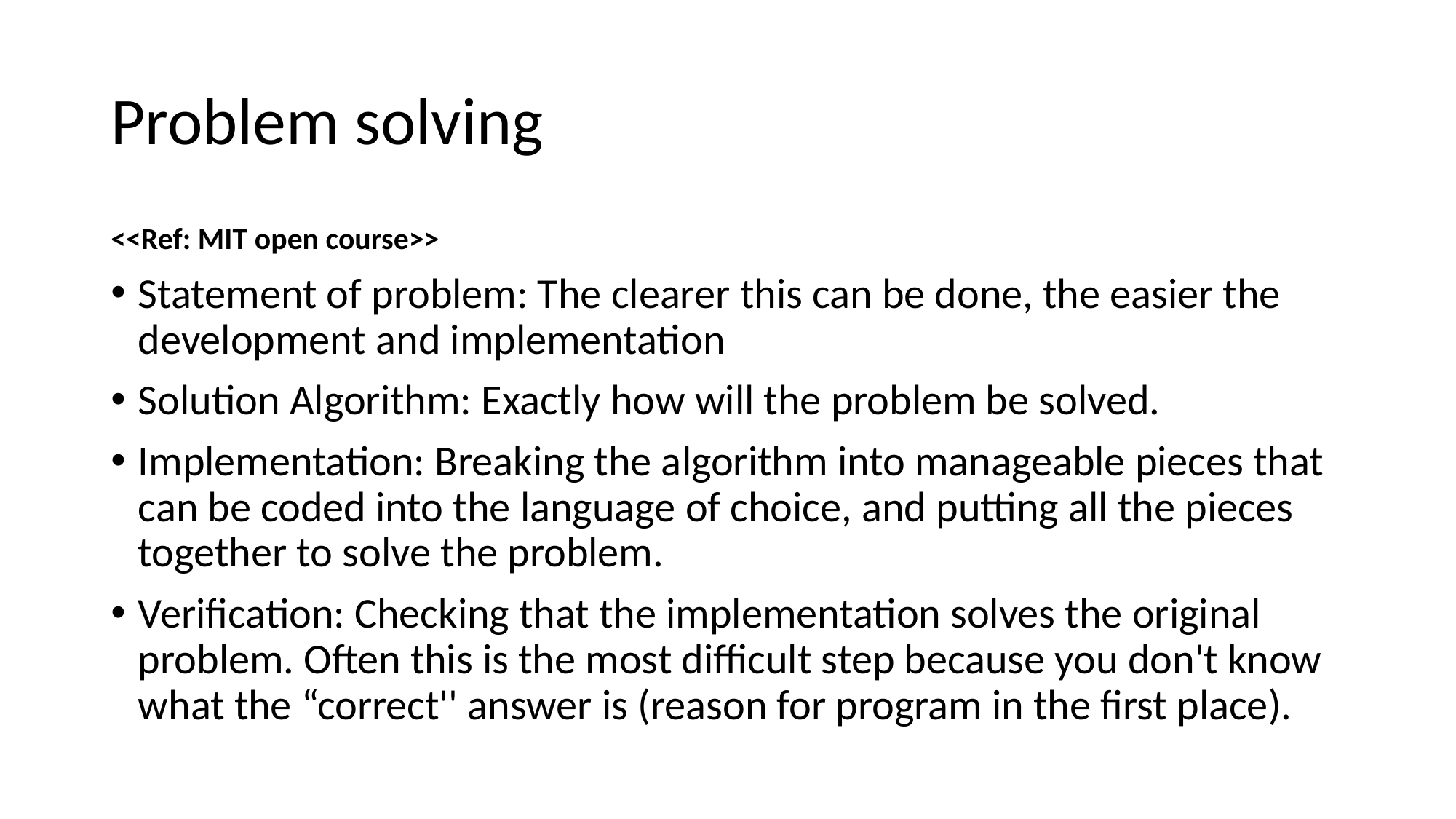

# Problem solving
<<Ref: MIT open course>>
Statement of problem: The clearer this can be done, the easier the development and implementation
Solution Algorithm: Exactly how will the problem be solved.
Implementation: Breaking the algorithm into manageable pieces that can be coded into the language of choice, and putting all the pieces together to solve the problem.
Verification: Checking that the implementation solves the original problem. Often this is the most difficult step because you don't know what the “correct'' answer is (reason for program in the first place).